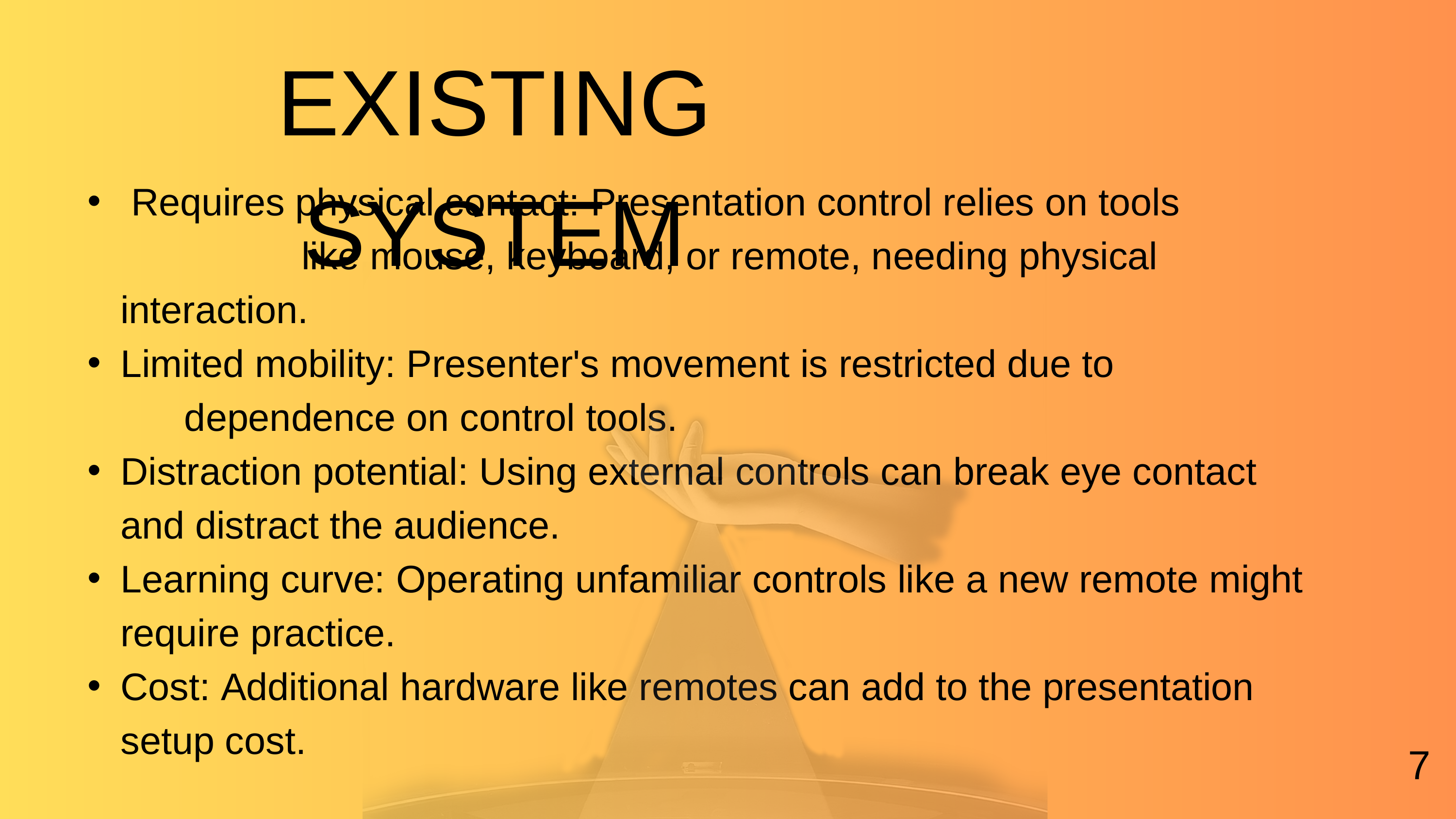

EXISTING SYSTEM
 Requires physical contact: Presentation control relies on tools                              like mouse, keyboard, or remote, needing physical interaction.
Limited mobility: Presenter's movement is restricted due to                         dependence on control tools.
Distraction potential: Using external controls can break eye contact and distract the audience.
Learning curve: Operating unfamiliar controls like a new remote might require practice.
Cost: Additional hardware like remotes can add to the presentation setup cost.

7